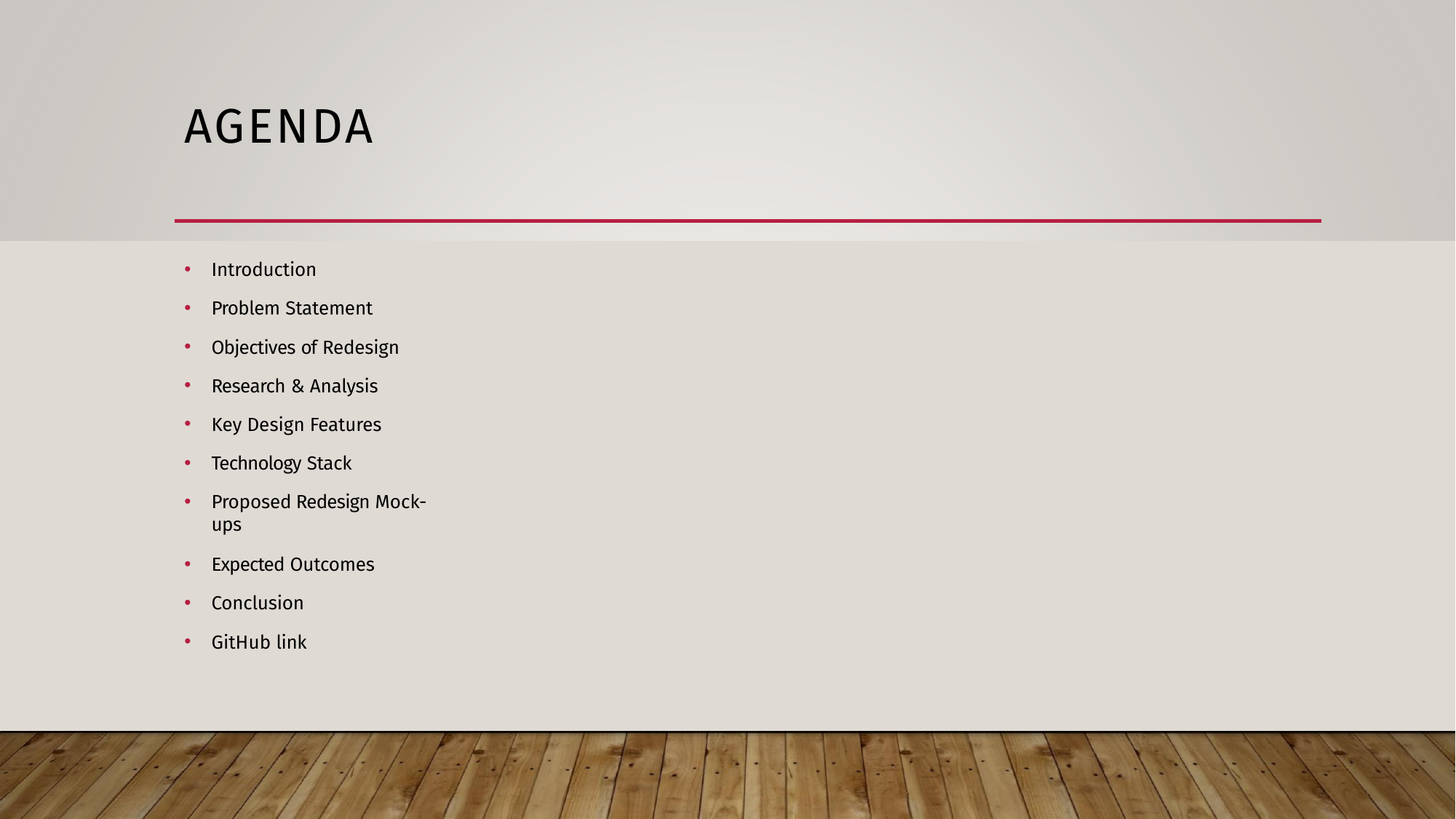

# AGENDA
Introduction
Problem Statement
Objectives of Redesign
Research & Analysis
Key Design Features
Technology Stack
Proposed Redesign Mock-ups
Expected Outcomes
Conclusion
GitHub link